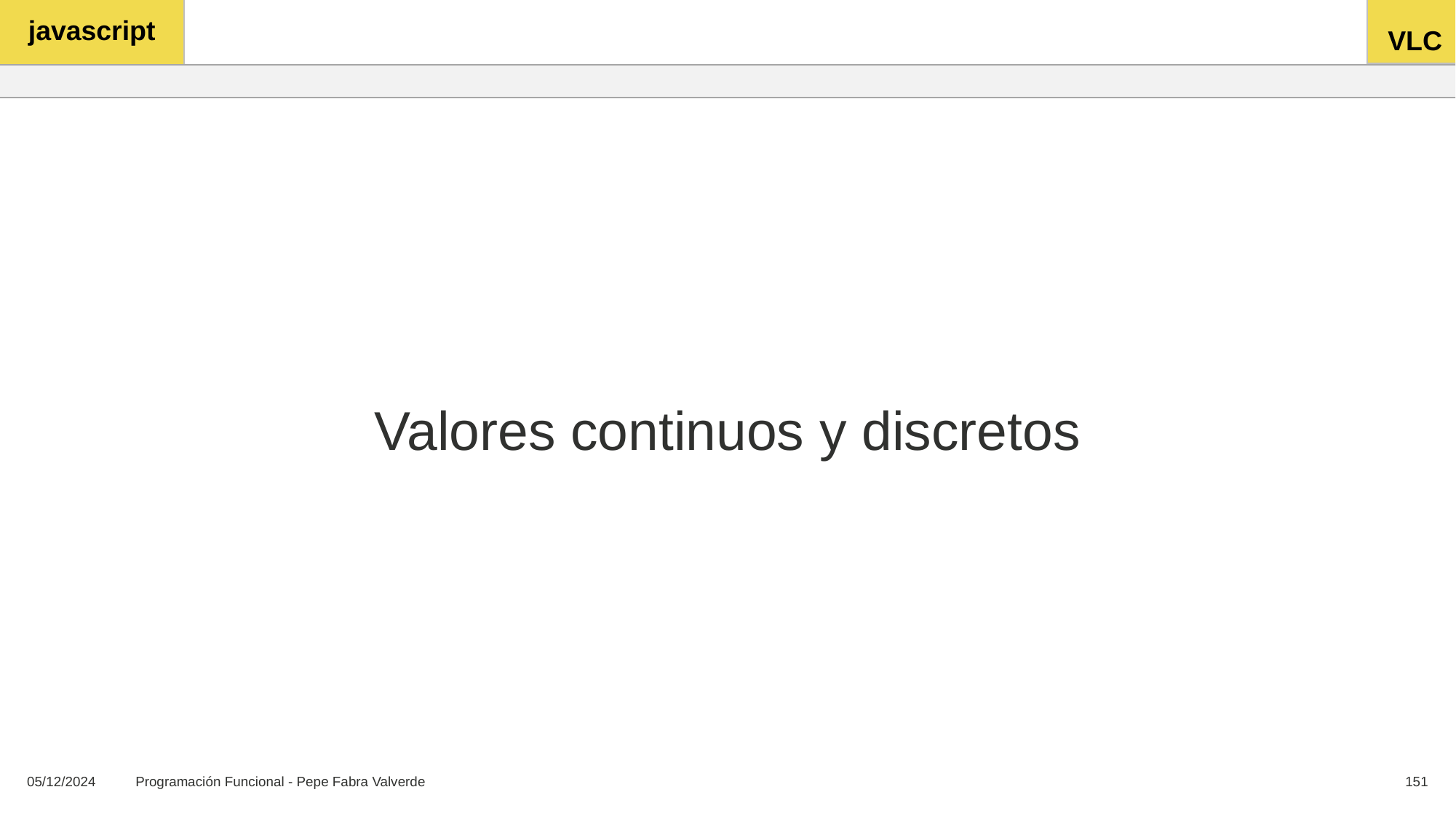

# Valores continuos y discretos
05/12/2024
Programación Funcional - Pepe Fabra Valverde
151